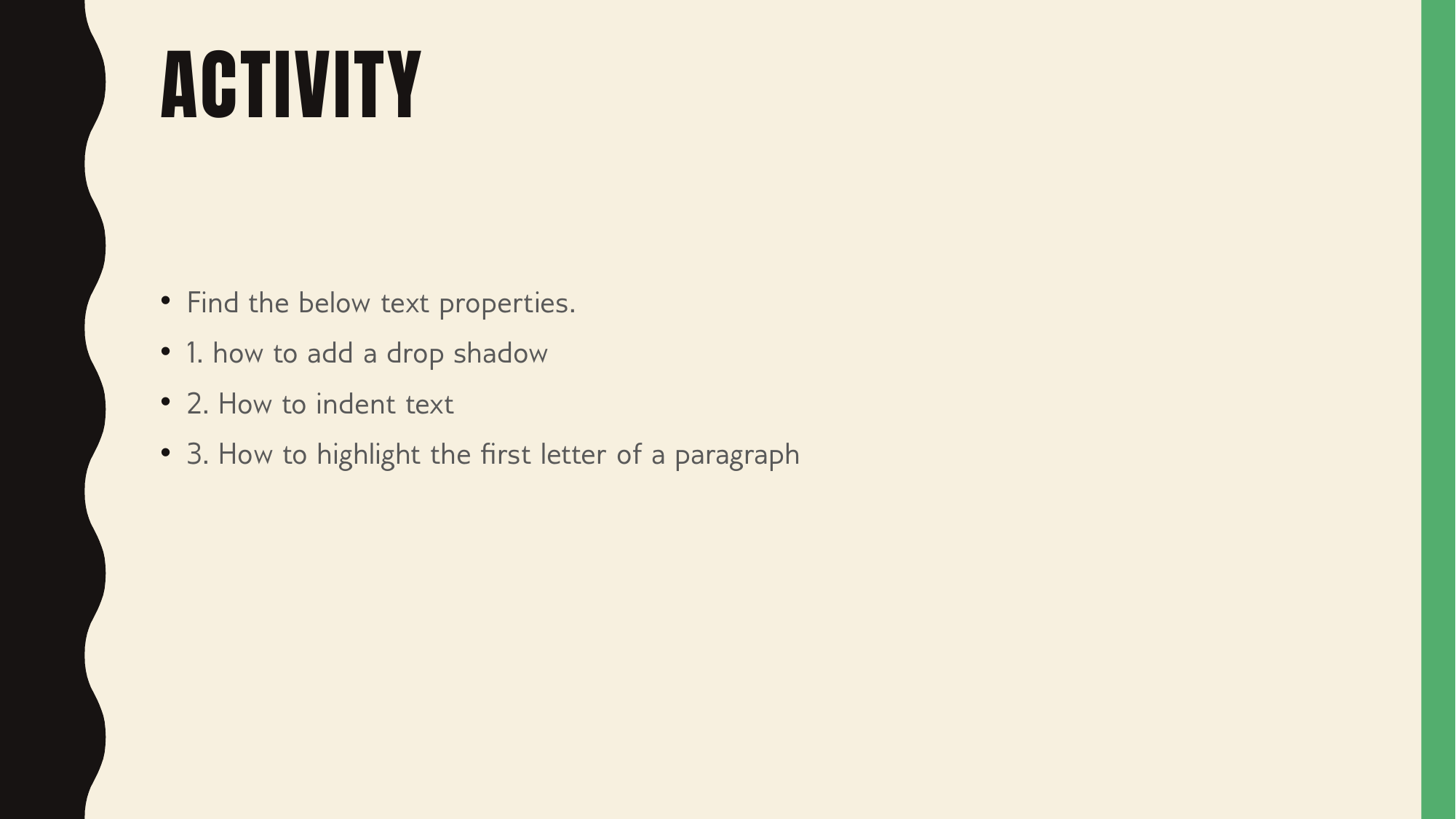

# Activity
Find the below text properties.
1. how to add a drop shadow
2. How to indent text
3. How to highlight the first letter of a paragraph